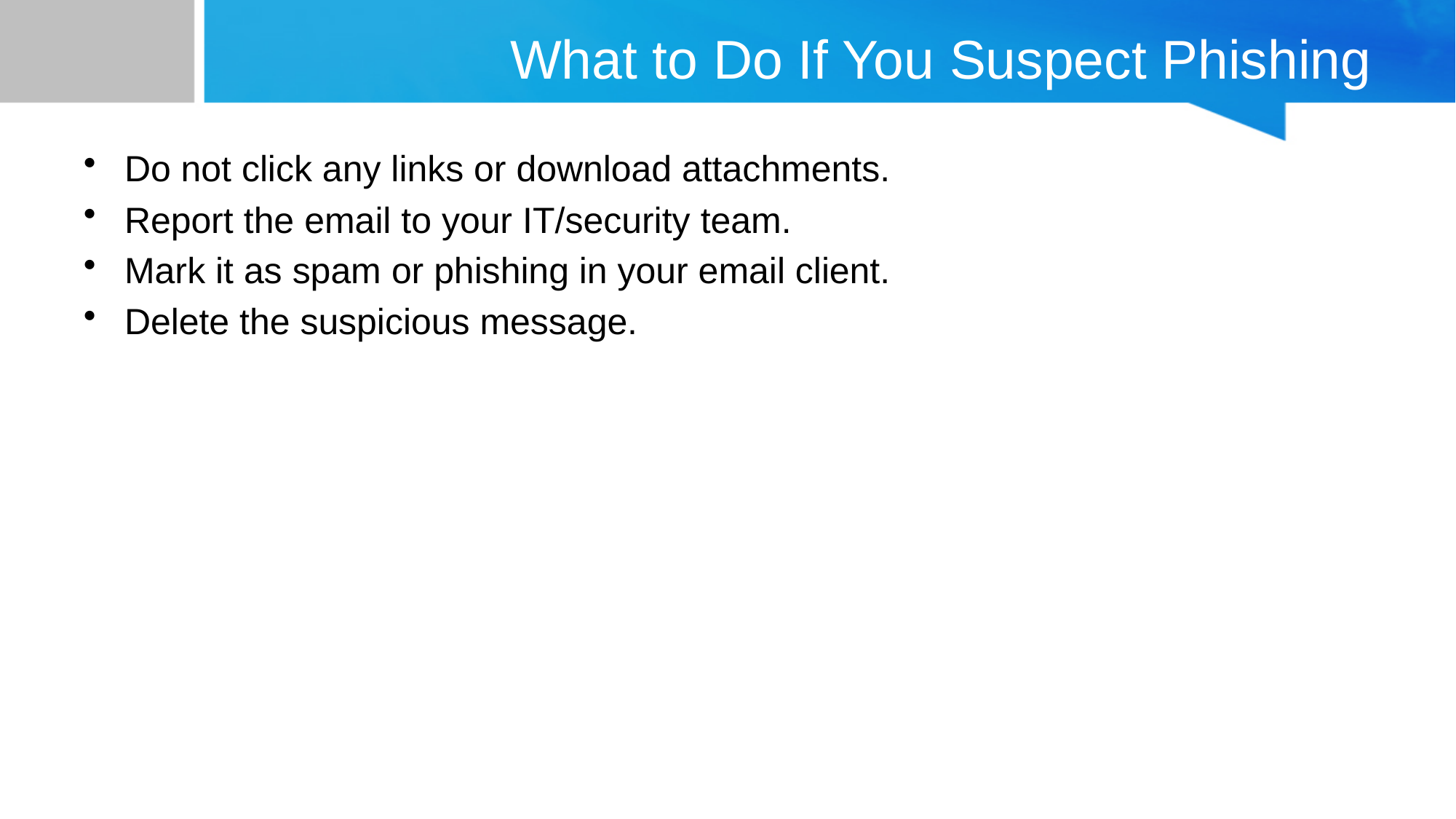

# What to Do If You Suspect Phishing
Do not click any links or download attachments.
Report the email to your IT/security team.
Mark it as spam or phishing in your email client.
Delete the suspicious message.